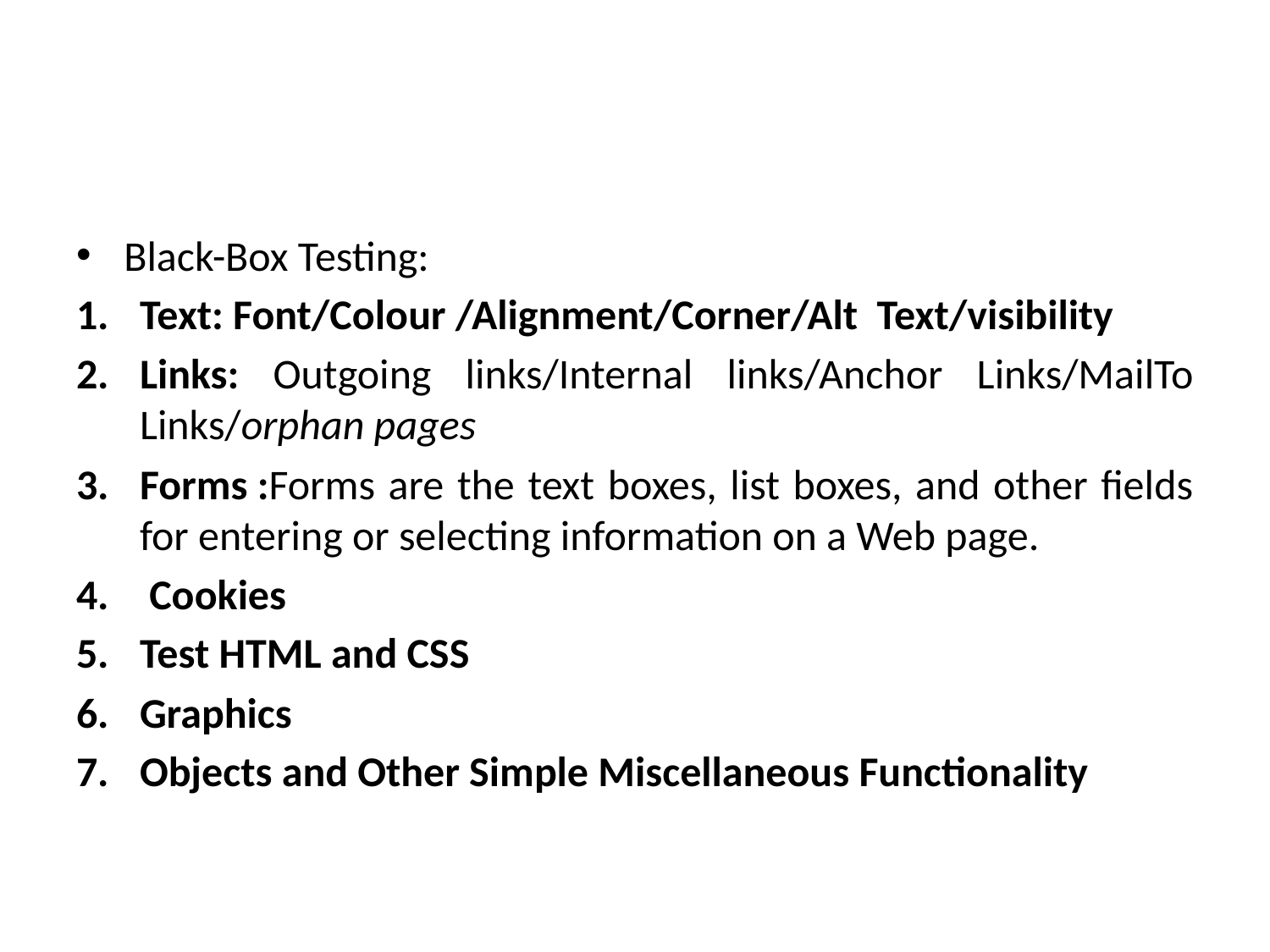

#
Black-Box Testing:
Text: Font/Colour /Alignment/Corner/Alt  Text/visibility
Links: Outgoing links/Internal links/Anchor Links/MailTo Links/orphan pages
Forms :Forms are the text boxes, list boxes, and other fields for entering or selecting information on a Web page.
 Cookies
Test HTML and CSS
Graphics
Objects and Other Simple Miscellaneous Functionality